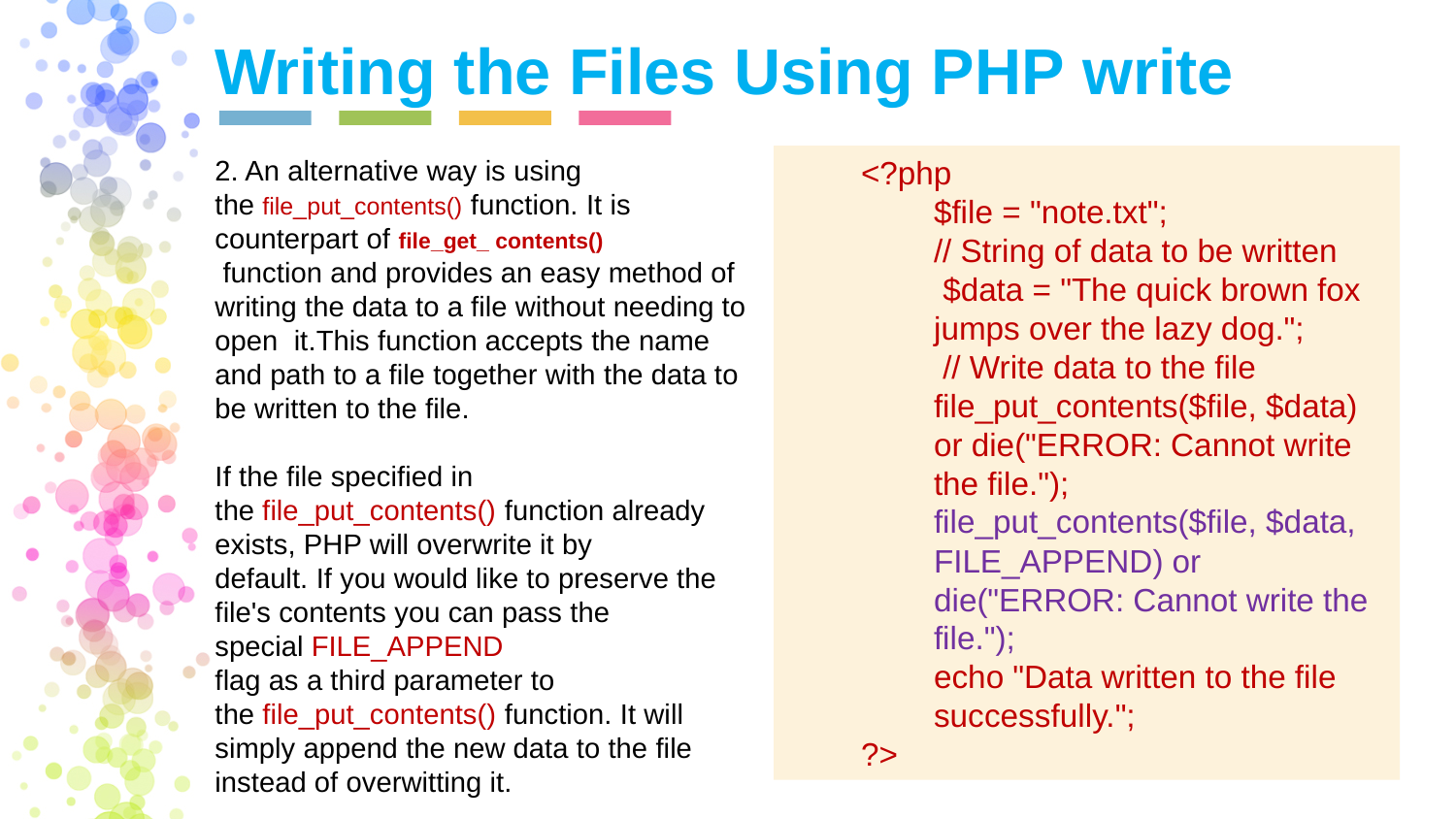

Writing the Files Using PHP write
2. An alternative way is using the file_put_contents() function. It is counterpart of file_get_ contents()
 function and provides an easy method of writing the data to a file without needing to open  it.This function accepts the name and path to a file together with the data to be written to the file.

If the file specified in the file_put_contents() function already exists, PHP will overwrite it by
default. If you would like to preserve the file's contents you can pass the special FILE_APPEND
flag as a third parameter to the file_put_contents() function. It will simply append the new data to the file instead of overwitting it.
<?php
$file = "note.txt";
// String of data to be written
 $data = "The quick brown fox jumps over the lazy dog.";
 // Write data to the file
file_put_contents($file, $data) or die("ERROR: Cannot write the file.");
file_put_contents($file, $data, FILE_APPEND) or die("ERROR: Cannot write the file.");
echo "Data written to the file successfully.";
?>